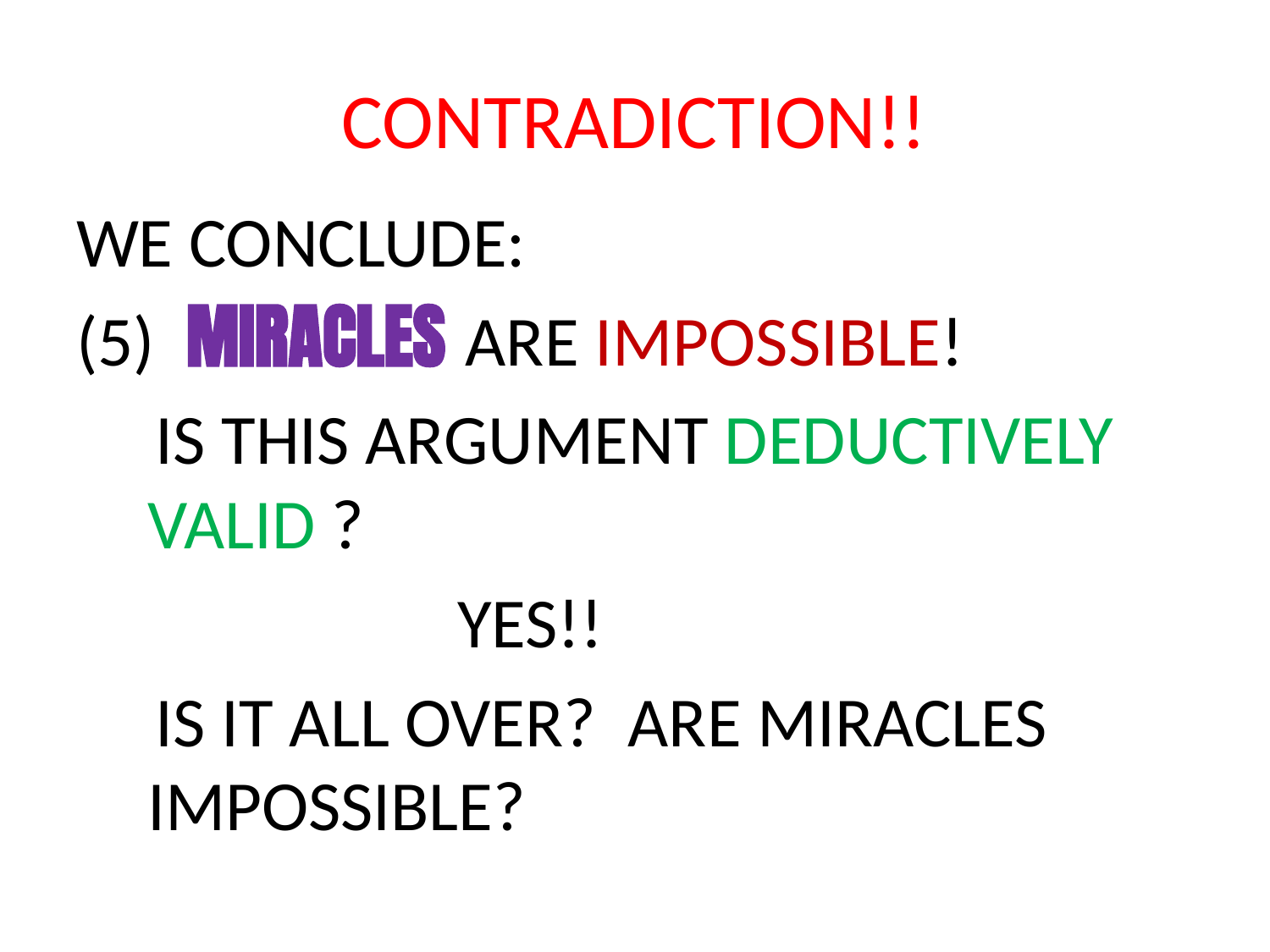

# CONTRADICTION!!
WE CONCLUDE:
  MIRACLES ARE IMPOSSIBLE!
     IS THIS ARGUMENT DEDUCTIVELY VALID ?
                        YES!!
     IS IT ALL OVER?  ARE MIRACLES IMPOSSIBLE?